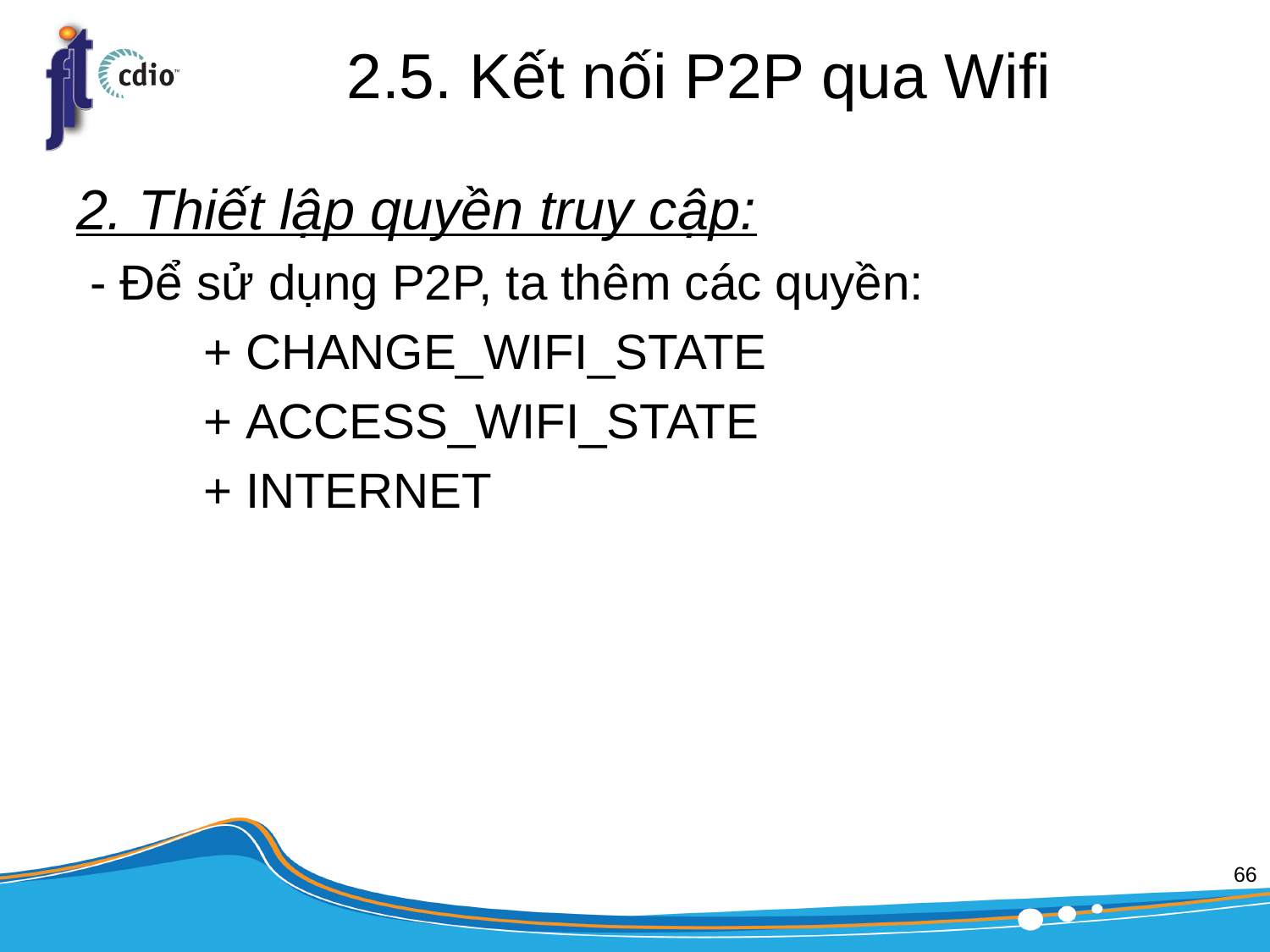

# 2.5. Kết nối P2P qua Wifi
2. Thiết lập quyền truy cập:
 - Để sử dụng P2P, ta thêm các quyền:
	+ CHANGE_WIFI_STATE
	+ ACCESS_WIFI_STATE
	+ INTERNET
66